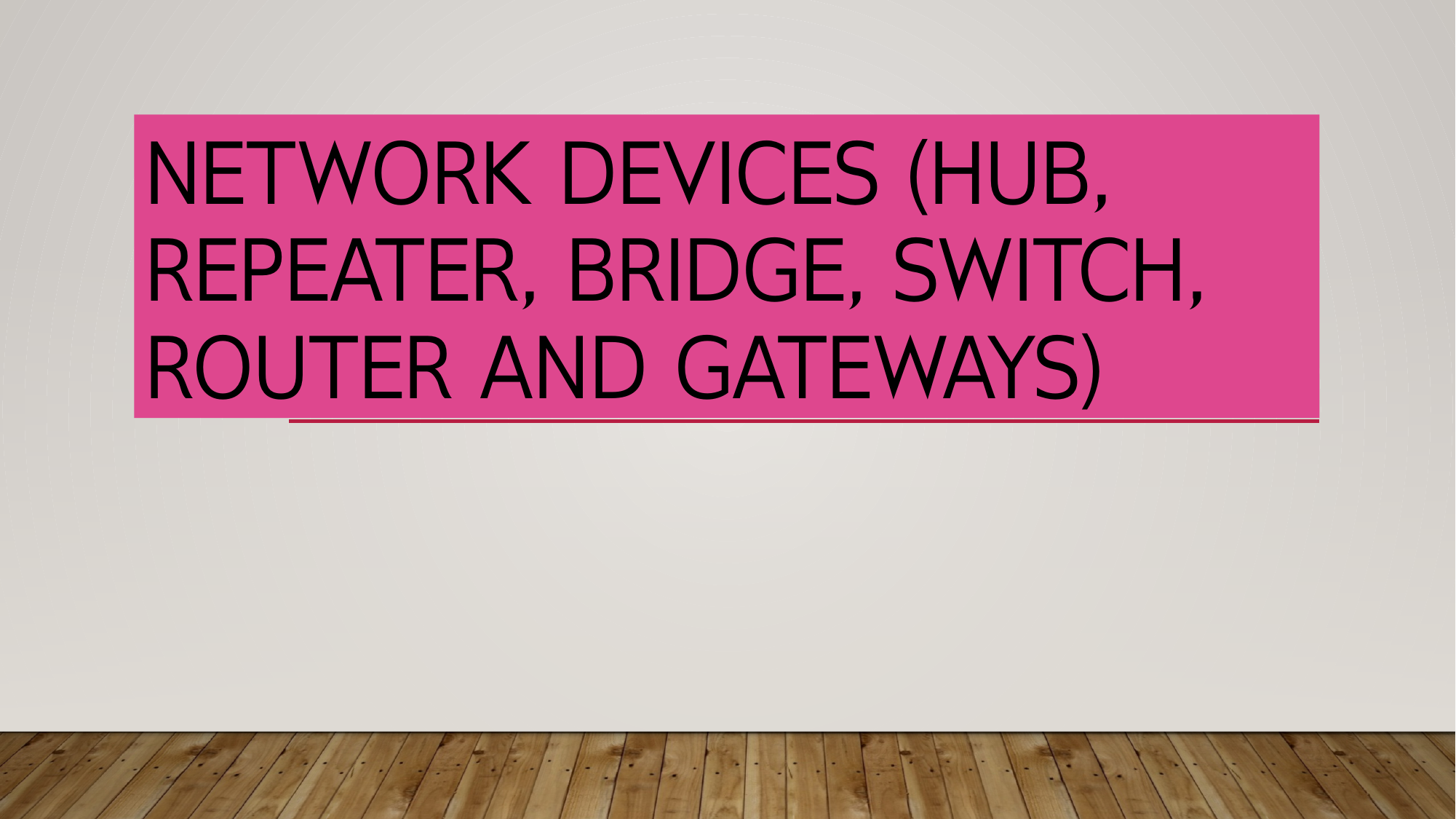

# Network Devices (Hub, Repeater, Bridge, Switch, Router and Gateways)